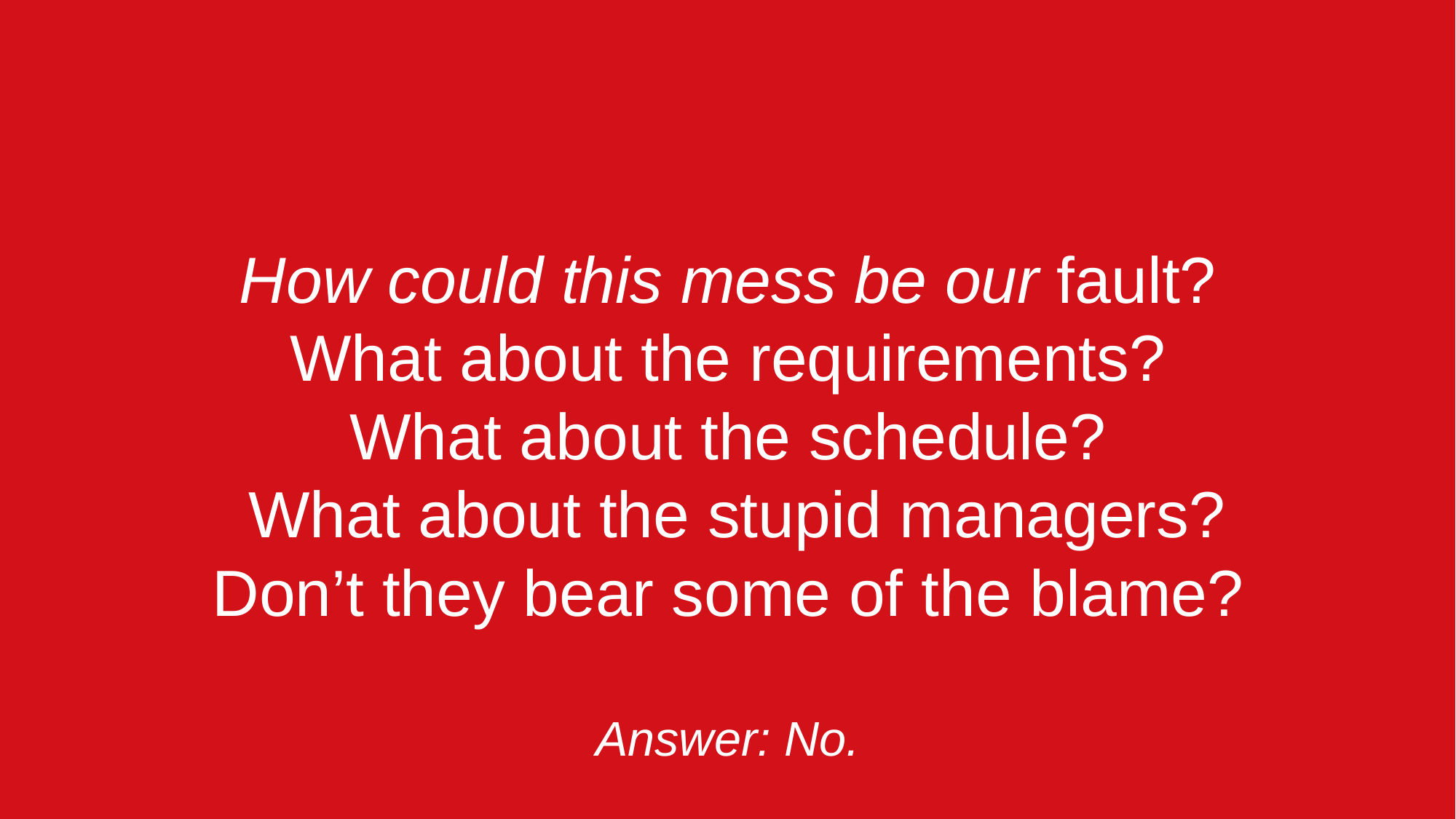

How could this mess be our fault?
 What about the requirements?
What about the schedule?
 What about the stupid managers?
Don’t they bear some of the blame?

Answer: No.